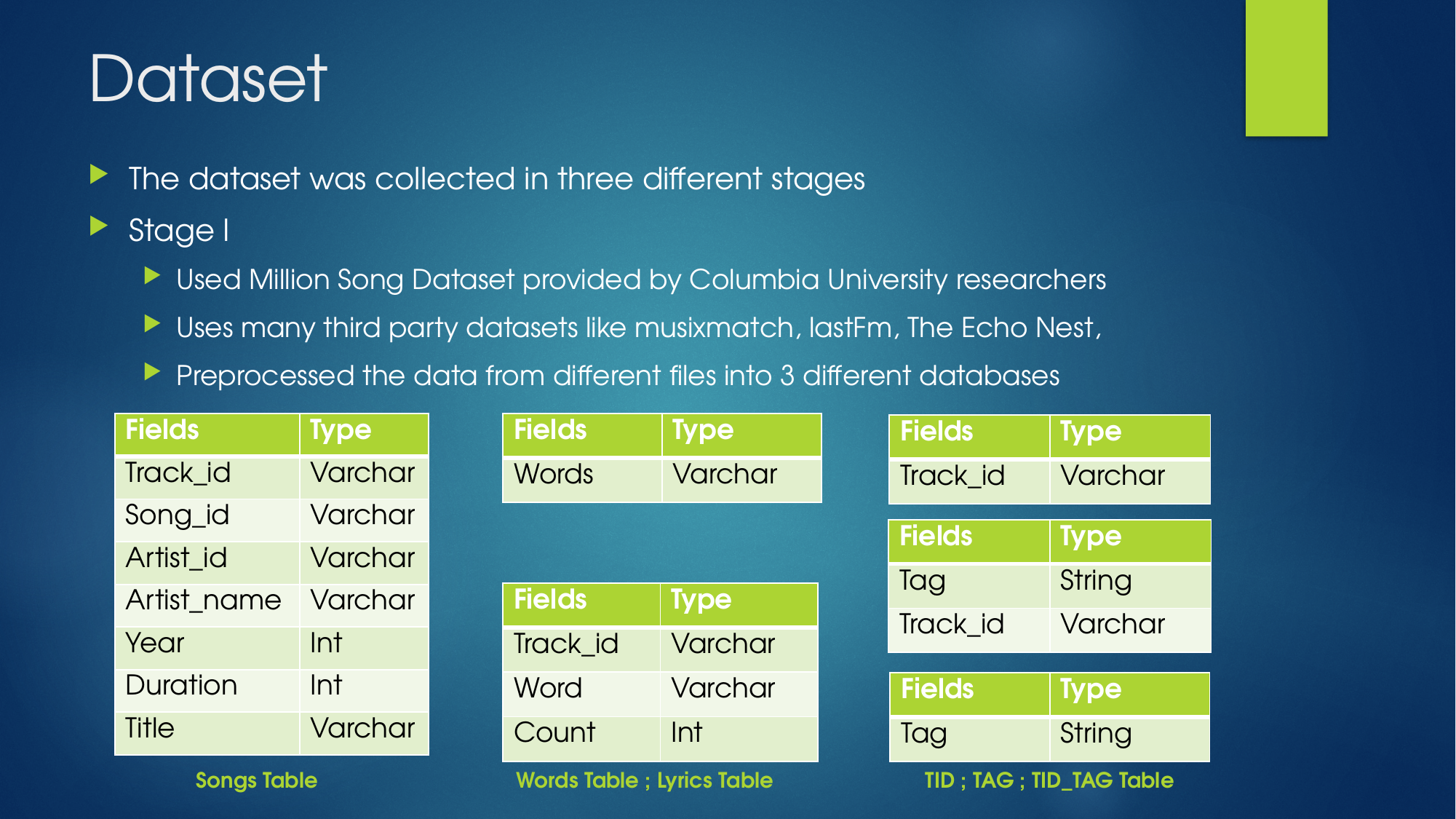

# Dataset
The dataset was collected in three different stages
Stage I
Used Million Song Dataset provided by Columbia University researchers
Uses many third party datasets like musixmatch, lastFm, The Echo Nest,
Preprocessed the data from different files into 3 different databases

| Fields | Type |
| --- | --- |
| Words | Varchar |
| Fields | Type |
| --- | --- |
| Track\_id | Varchar |
| Song\_id | Varchar |
| Artist\_id | Varchar |
| Artist\_name | Varchar |
| Year | Int |
| Duration | Int |
| Title | Varchar |
| Fields | Type |
| --- | --- |
| Track\_id | Varchar |
| Fields | Type |
| --- | --- |
| Tag | String |
| Track\_id | Varchar |
| Fields | Type |
| --- | --- |
| Track\_id | Varchar |
| Word | Varchar |
| Count | Int |
| Fields | Type |
| --- | --- |
| Tag | String |
Songs Table
Words Table ; Lyrics Table
TID ; TAG ; TID_TAG Table